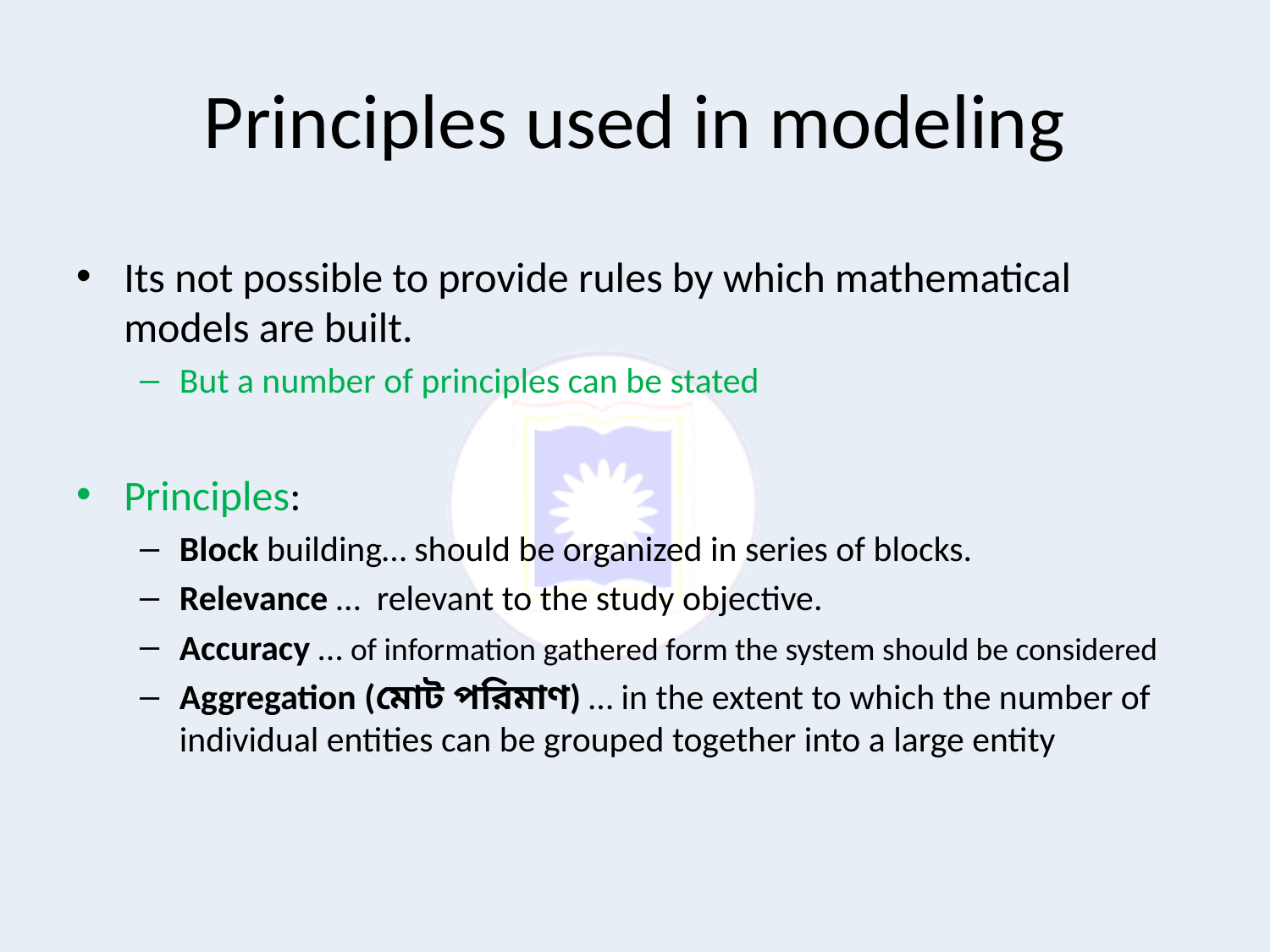

# Principles used in modeling
Its not possible to provide rules by which mathematical models are built.
But a number of principles can be stated

Principles:
Block building… should be organized in series of blocks.
Relevance …  relevant to the study objective.
Accuracy … of information gathered form the system should be considered
Aggregation (মোট পরিমাণ) … in the extent to which the number of individual entities can be grouped together into a large entity